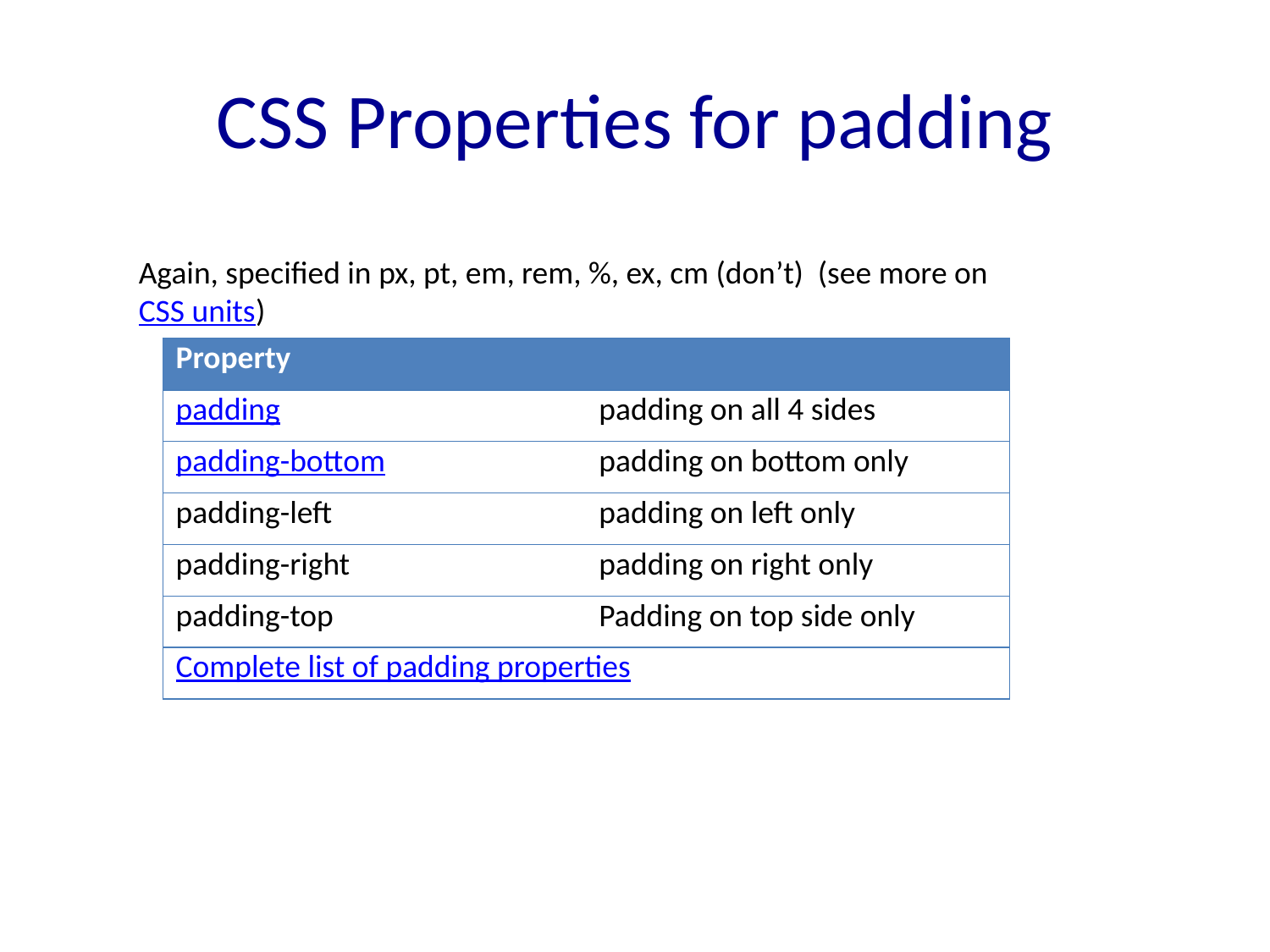

# CSS Properties for padding
Again, specified in px, pt, em, rem, %, ex, cm (don’t)  (see more on CSS units)
| Property |  |
| --- | --- |
| padding | padding on all 4 sides |
| padding-bottom | padding on bottom only |
| padding-left | padding on left only |
| padding-right | padding on right only |
| padding-top | Padding on top side only |
| Complete list of padding properties |  |